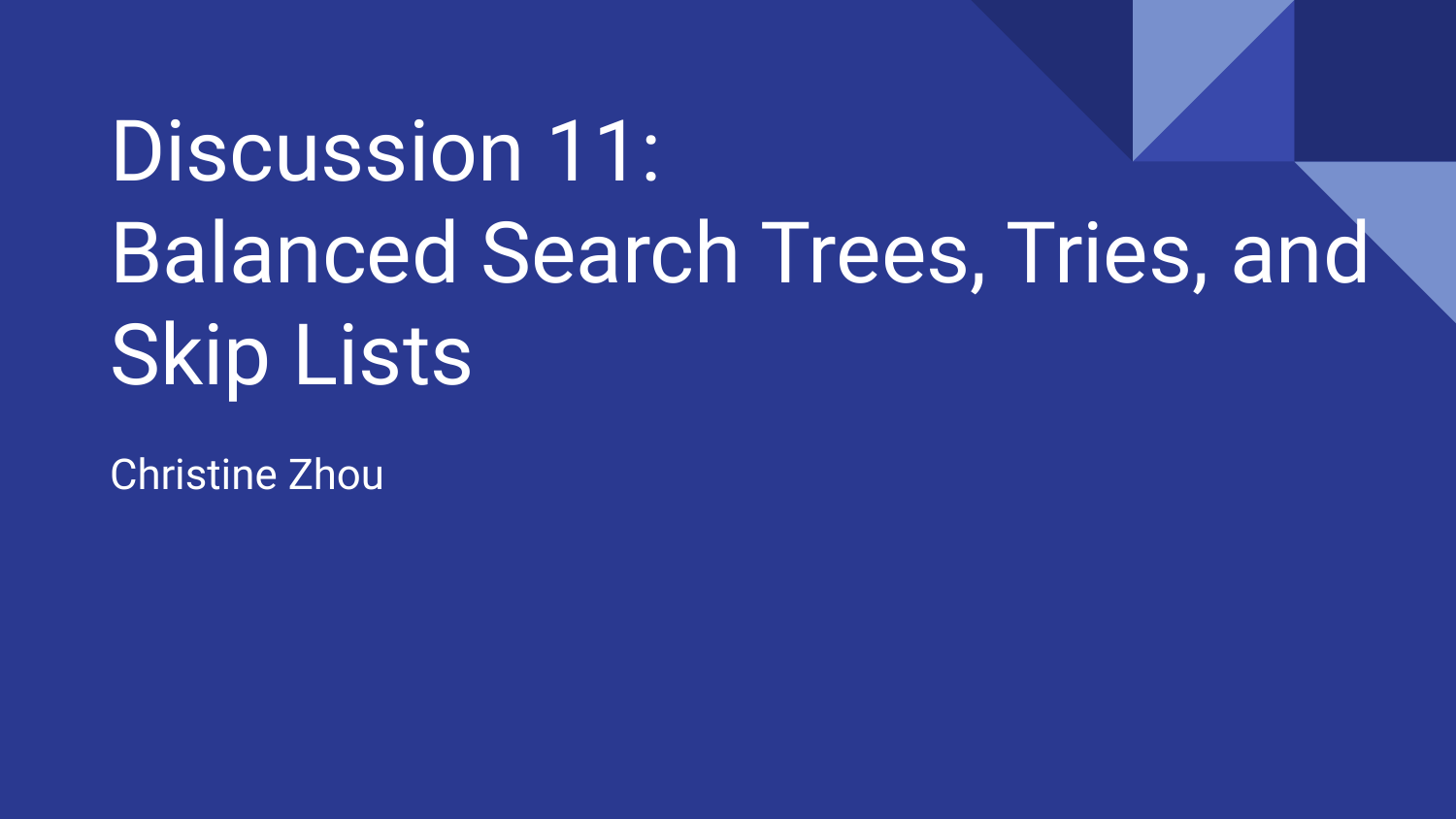

# Discussion 11: Balanced Search Trees, Tries, and Skip Lists
Christine Zhou